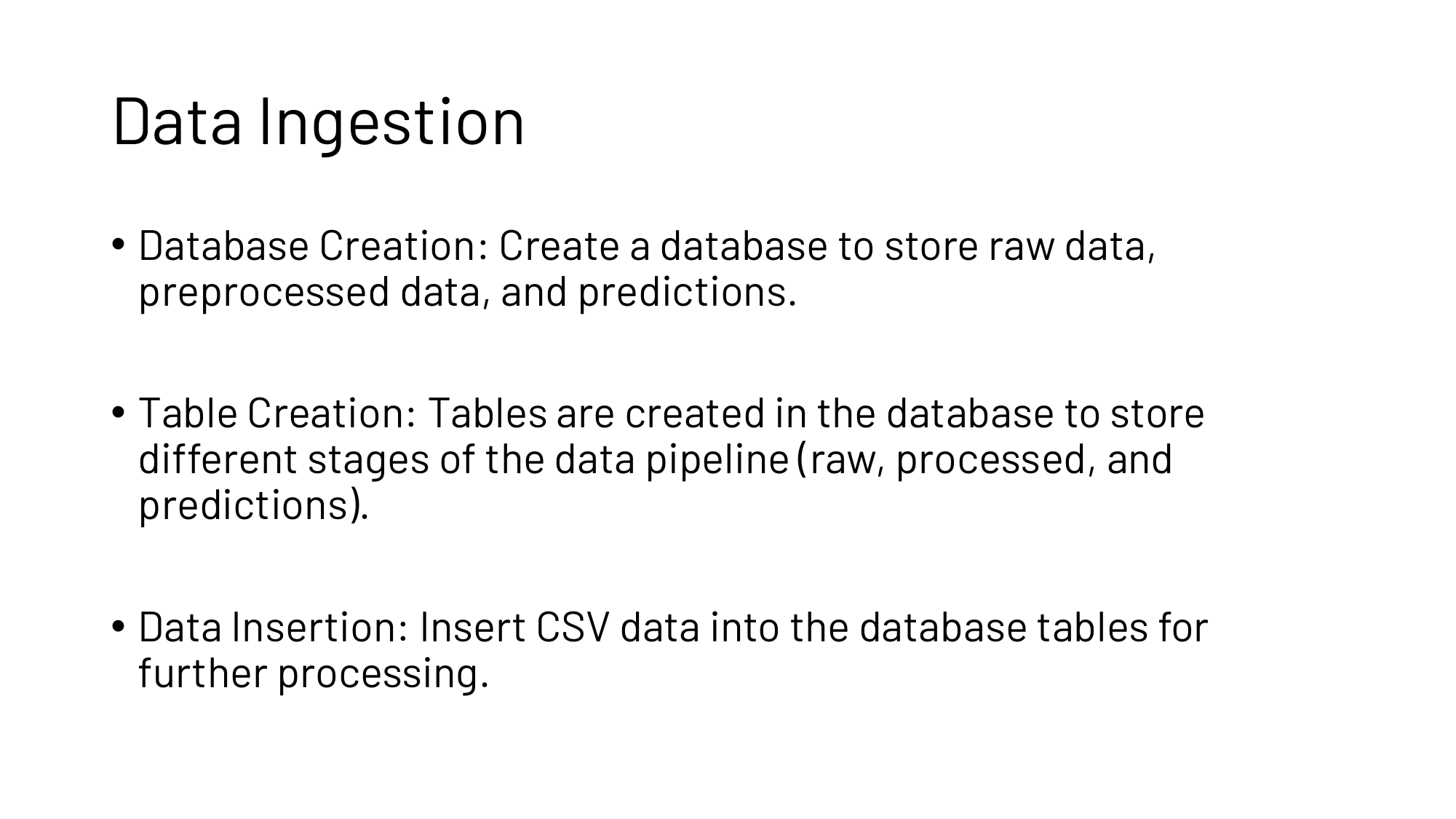

# Data Ingestion
Database Creation: Create a database to store raw data, preprocessed data, and predictions.

Table Creation: Tables are created in the database to store different stages of the data pipeline (raw, processed, and predictions).

Data Insertion: Insert CSV data into the database tables for further processing.